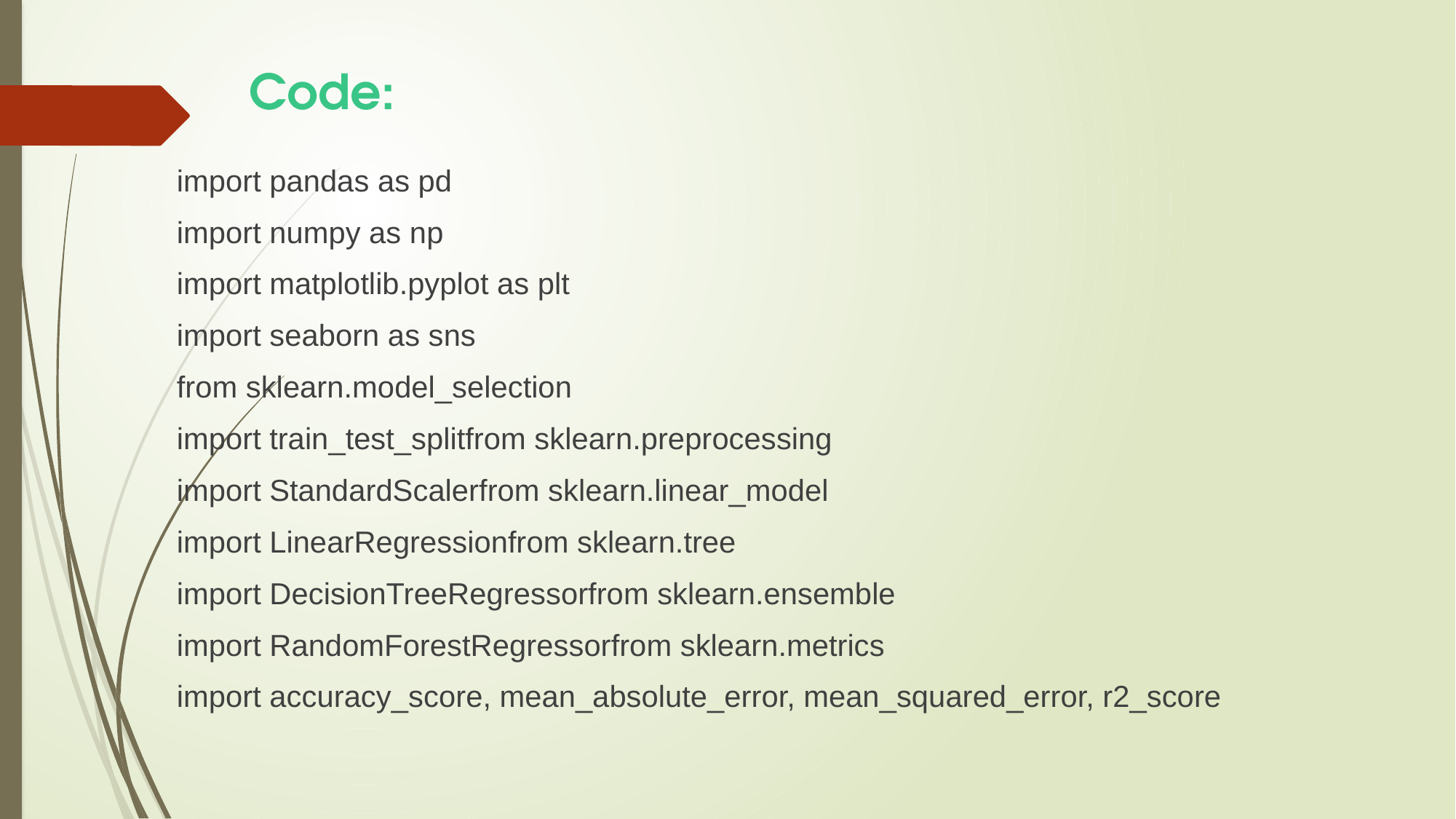

# Code:
import pandas as pd
import numpy as np
import matplotlib.pyplot as plt
import seaborn as sns
from sklearn.model_selection
import train_test_splitfrom sklearn.preprocessing
import StandardScalerfrom sklearn.linear_model
import LinearRegressionfrom sklearn.tree
import DecisionTreeRegressorfrom sklearn.ensemble
import RandomForestRegressorfrom sklearn.metrics
import accuracy_score, mean_absolute_error, mean_squared_error, r2_score